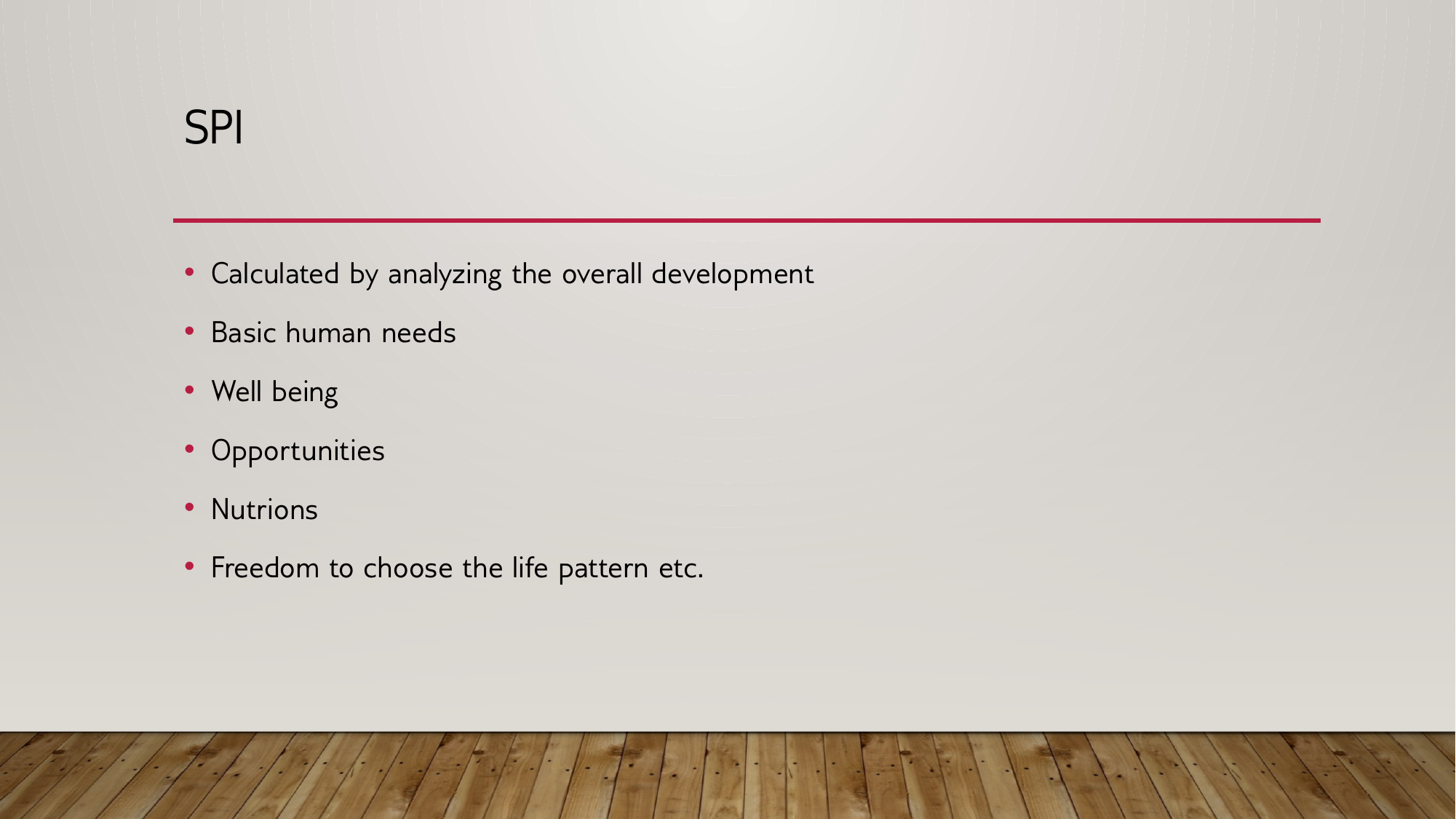

# SPI
Calculated by analyzing the overall development
Basic human needs
Well being
Opportunities
Nutrions
Freedom to choose the life pattern etc.